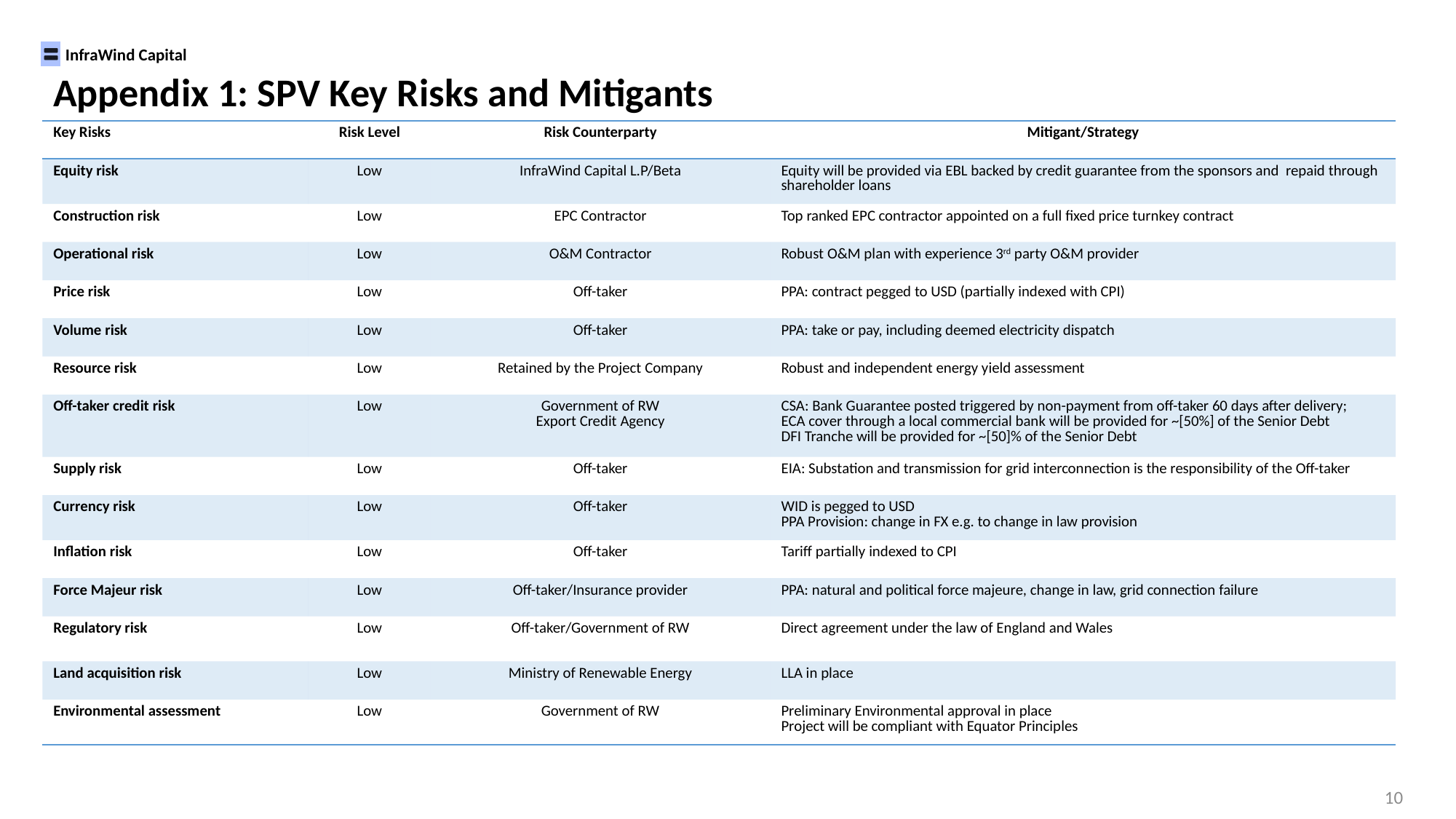

Appendix 1: SPV Key Risks and Mitigants
| Key Risks | Risk Level | Risk Counterparty | Mitigant/Strategy |
| --- | --- | --- | --- |
| Equity risk | Low | InfraWind Capital L.P/Beta | Equity will be provided via EBL backed by credit guarantee from the sponsors and repaid through shareholder loans |
| Construction risk | Low | EPC Contractor | Top ranked EPC contractor appointed on a full fixed price turnkey contract |
| Operational risk | Low | O&M Contractor | Robust O&M plan with experience 3rd party O&M provider |
| Price risk | Low | Off-taker | PPA: contract pegged to USD (partially indexed with CPI) |
| Volume risk | Low | Off-taker | PPA: take or pay, including deemed electricity dispatch |
| Resource risk | Low | Retained by the Project Company | Robust and independent energy yield assessment |
| Off-taker credit risk | Low | Government of RW Export Credit Agency | CSA: Bank Guarantee posted triggered by non-payment from off-taker 60 days after delivery; ECA cover through a local commercial bank will be provided for ~[50%] of the Senior Debt DFI Tranche will be provided for ~[50]% of the Senior Debt |
| Supply risk | Low | Off-taker | EIA: Substation and transmission for grid interconnection is the responsibility of the Off-taker |
| Currency risk | Low | Off-taker | WID is pegged to USD PPA Provision: change in FX e.g. to change in law provision |
| Inflation risk | Low | Off-taker | Tariff partially indexed to CPI |
| Force Majeur risk | Low | Off-taker/Insurance provider | PPA: natural and political force majeure, change in law, grid connection failure |
| Regulatory risk | Low | Off-taker/Government of RW | Direct agreement under the law of England and Wales |
| Land acquisition risk | Low | Ministry of Renewable Energy | LLA in place |
| Environmental assessment | Low | Government of RW | Preliminary Environmental approval in place Project will be compliant with Equator Principles |
10